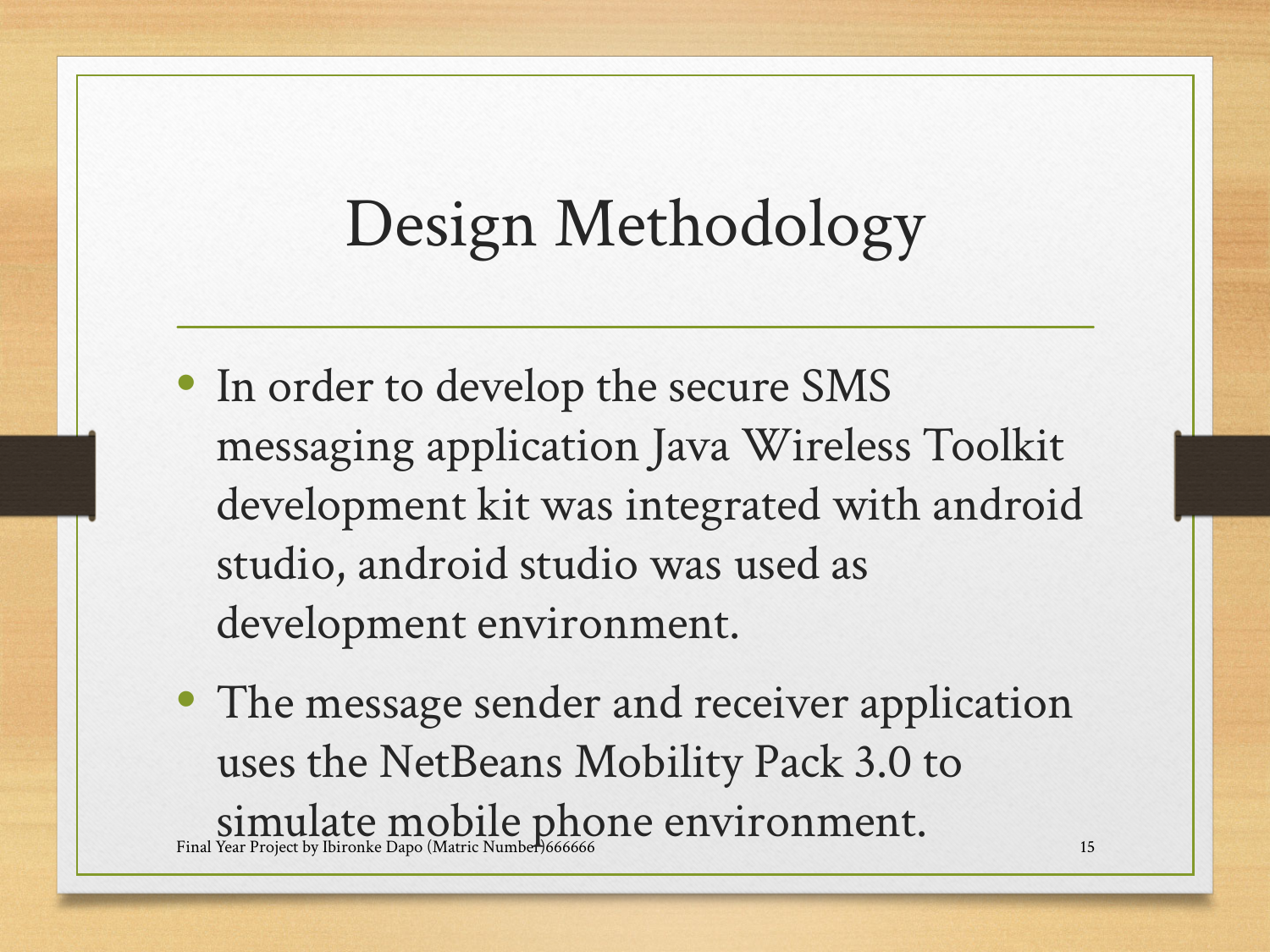

# Design Methodology
In order to develop the secure SMS messaging application Java Wireless Toolkit development kit was integrated with android studio, android studio was used as development environment.
The message sender and receiver application uses the NetBeans Mobility Pack 3.0 to simulate mobile phone environment.
Final Year Project by Ibironke Dapo (Matric Number)666666
15